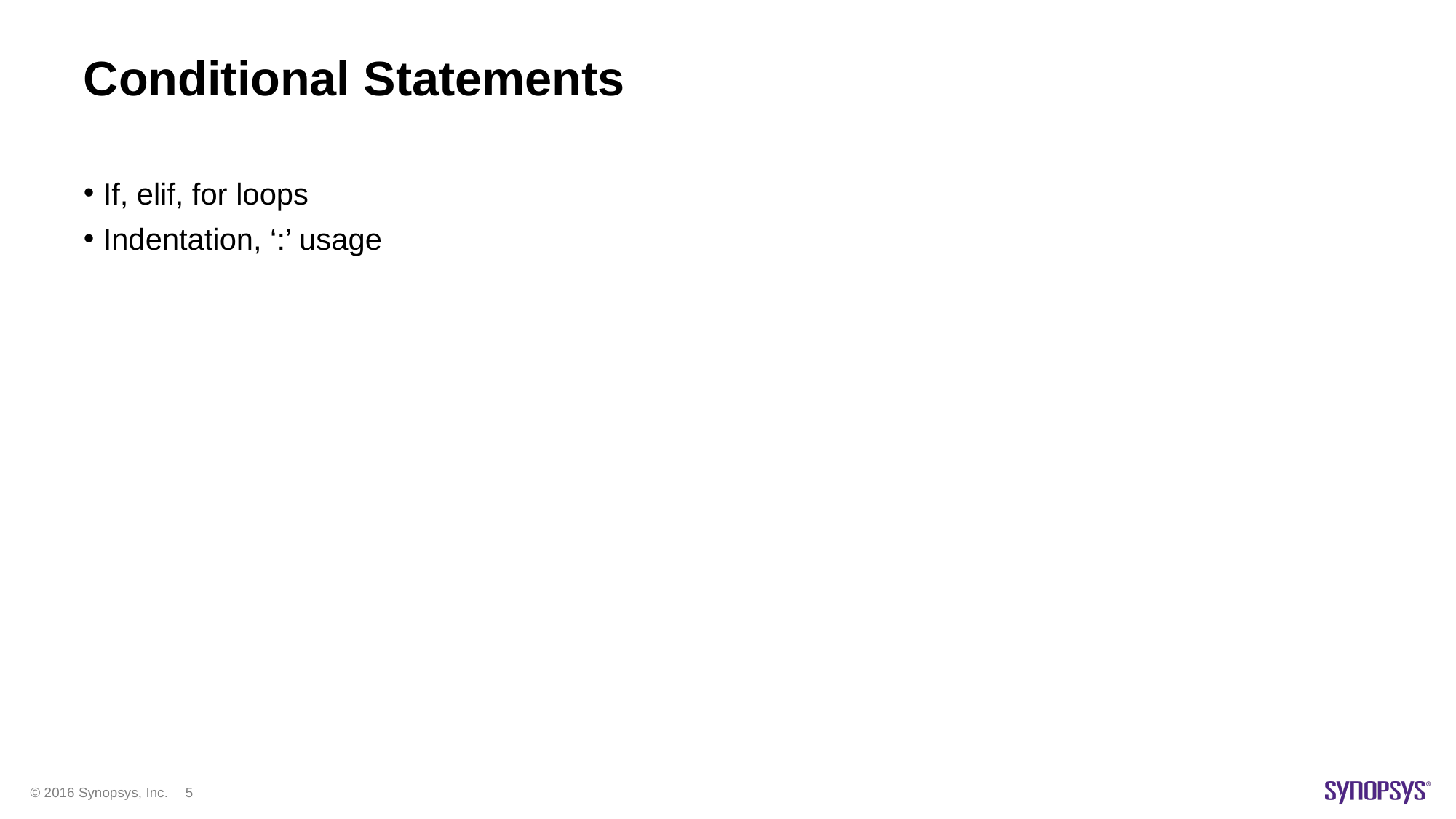

# Conditional Statements
If, elif, for loops
Indentation, ‘:’ usage